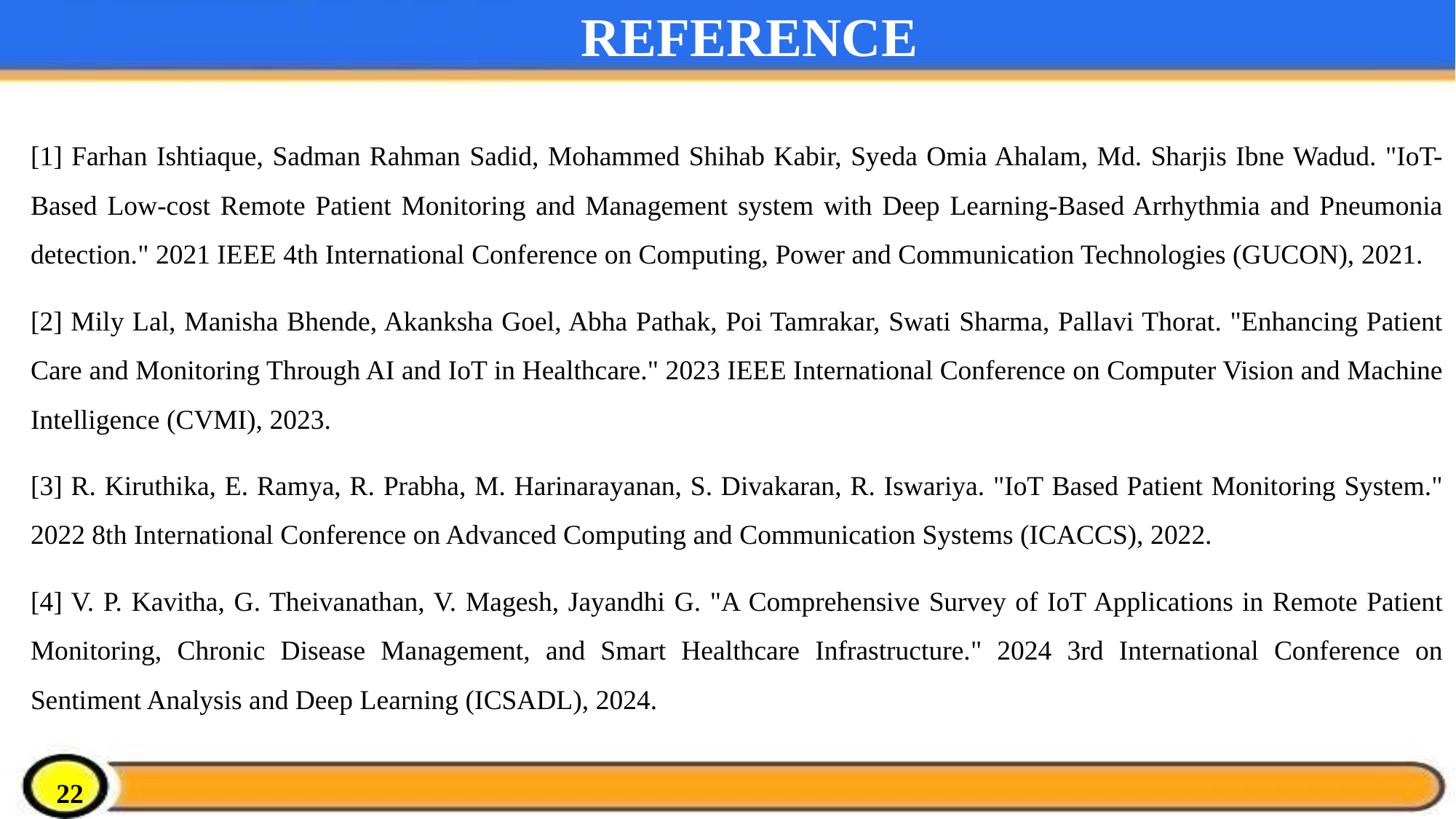

# REFERENCE
[1] Farhan Ishtiaque, Sadman Rahman Sadid, Mohammed Shihab Kabir, Syeda Omia Ahalam, Md. Sharjis Ibne Wadud. "IoT-Based Low-cost Remote Patient Monitoring and Management system with Deep Learning-Based Arrhythmia and Pneumonia detection." 2021 IEEE 4th International Conference on Computing, Power and Communication Technologies (GUCON), 2021.
[2] Mily Lal, Manisha Bhende, Akanksha Goel, Abha Pathak, Poi Tamrakar, Swati Sharma, Pallavi Thorat. "Enhancing Patient Care and Monitoring Through AI and IoT in Healthcare." 2023 IEEE International Conference on Computer Vision and Machine Intelligence (CVMI), 2023.
[3] R. Kiruthika, E. Ramya, R. Prabha, M. Harinarayanan, S. Divakaran, R. Iswariya. "IoT Based Patient Monitoring System." 2022 8th International Conference on Advanced Computing and Communication Systems (ICACCS), 2022.
[4] V. P. Kavitha, G. Theivanathan, V. Magesh, Jayandhi G. "A Comprehensive Survey of IoT Applications in Remote Patient Monitoring, Chronic Disease Management, and Smart Healthcare Infrastructure." 2024 3rd International Conference on Sentiment Analysis and Deep Learning (ICSADL), 2024.
22